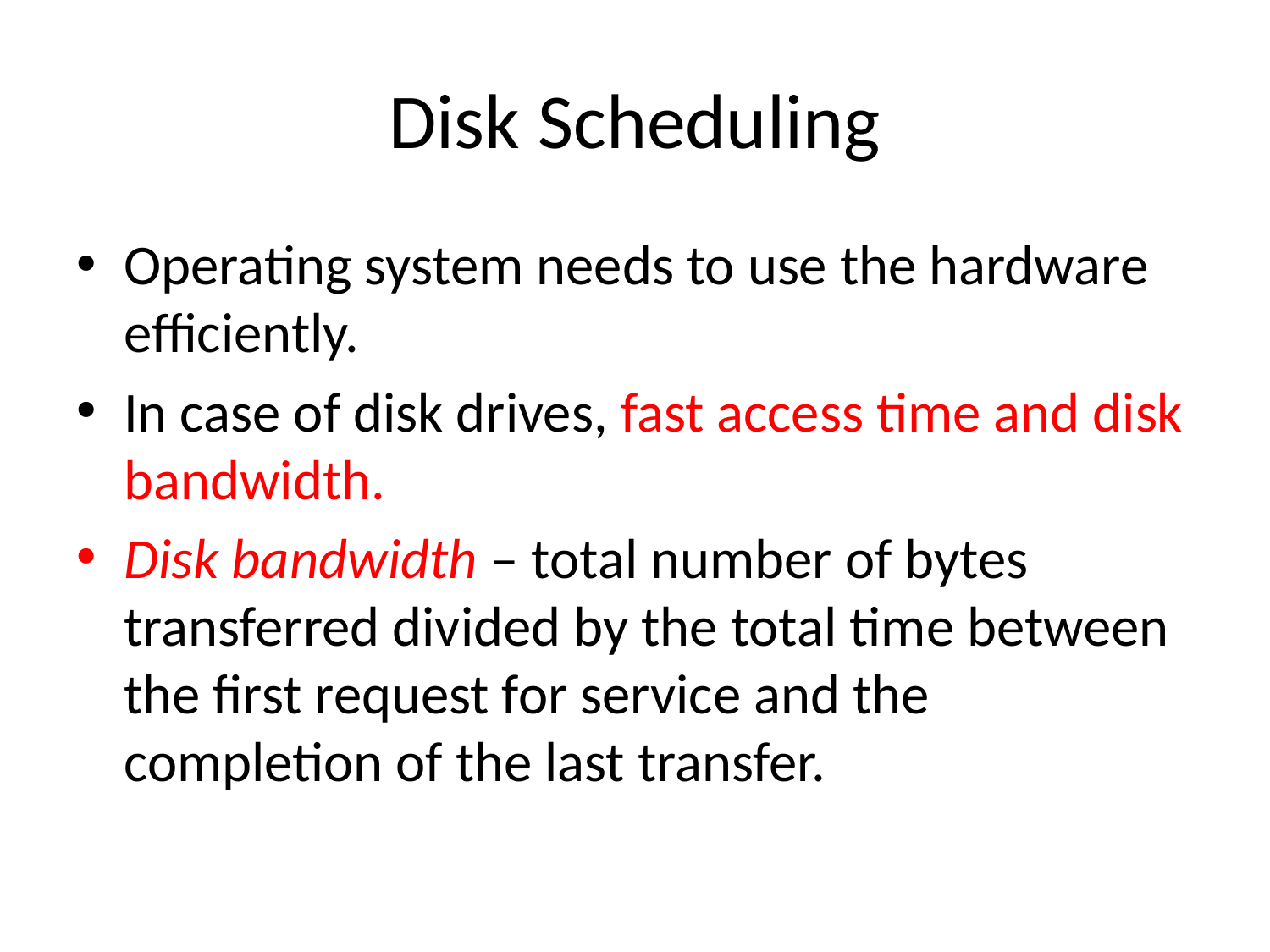

# Disk Scheduling
Operating system needs to use the hardware efficiently.
In case of disk drives, fast access time and disk bandwidth.
Disk bandwidth – total number of bytes transferred divided by the total time between the first request for service and the completion of the last transfer.